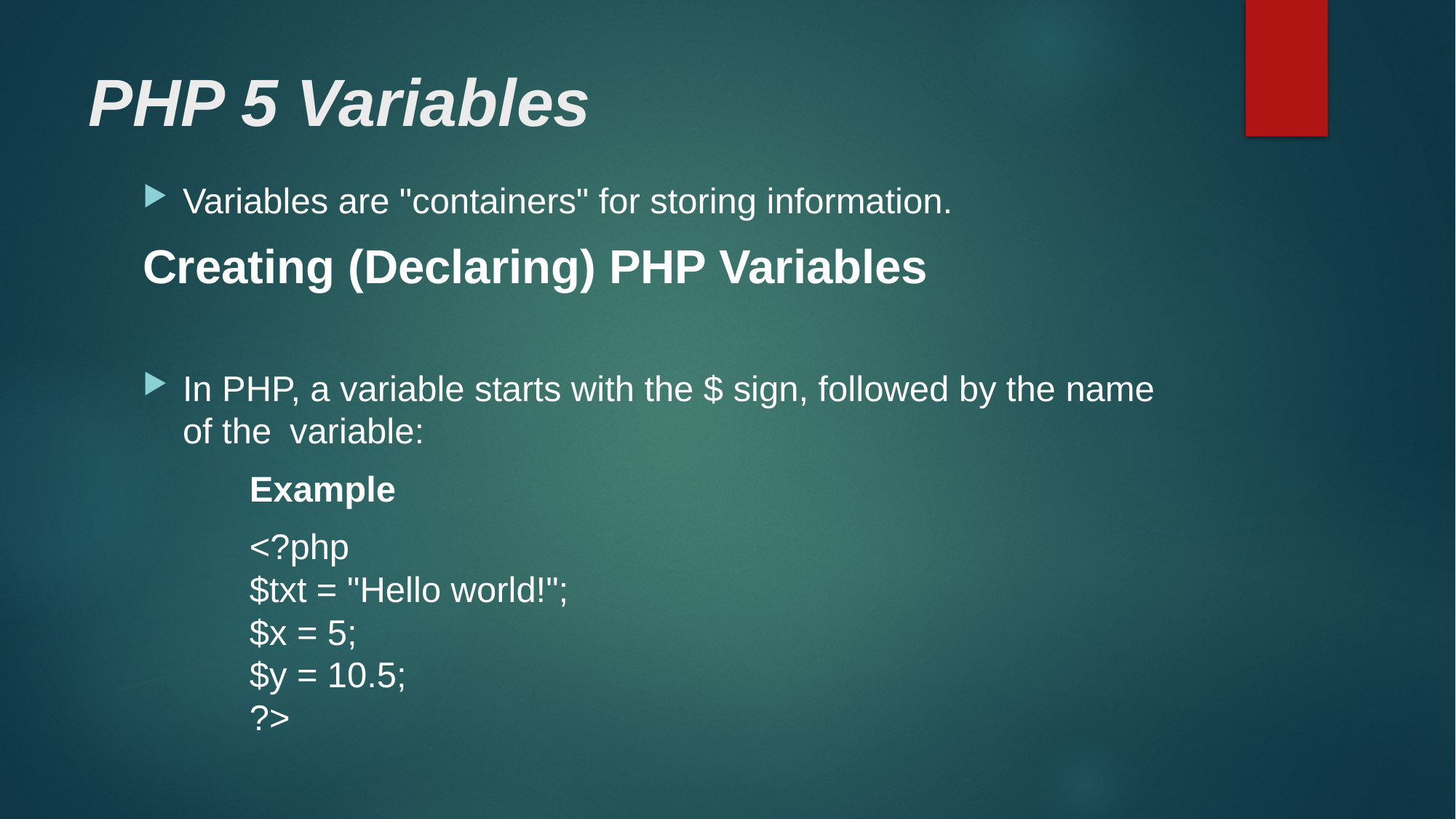

# PHP 5 Variables
Variables are "containers" for storing information.
Creating (Declaring) PHP Variables

In PHP, a variable starts with the $ sign, followed by the name of the 	variable:
	Example
		<?php
			$txt = "Hello world!";
			$x = 5;
			$y = 10.5;
		?>